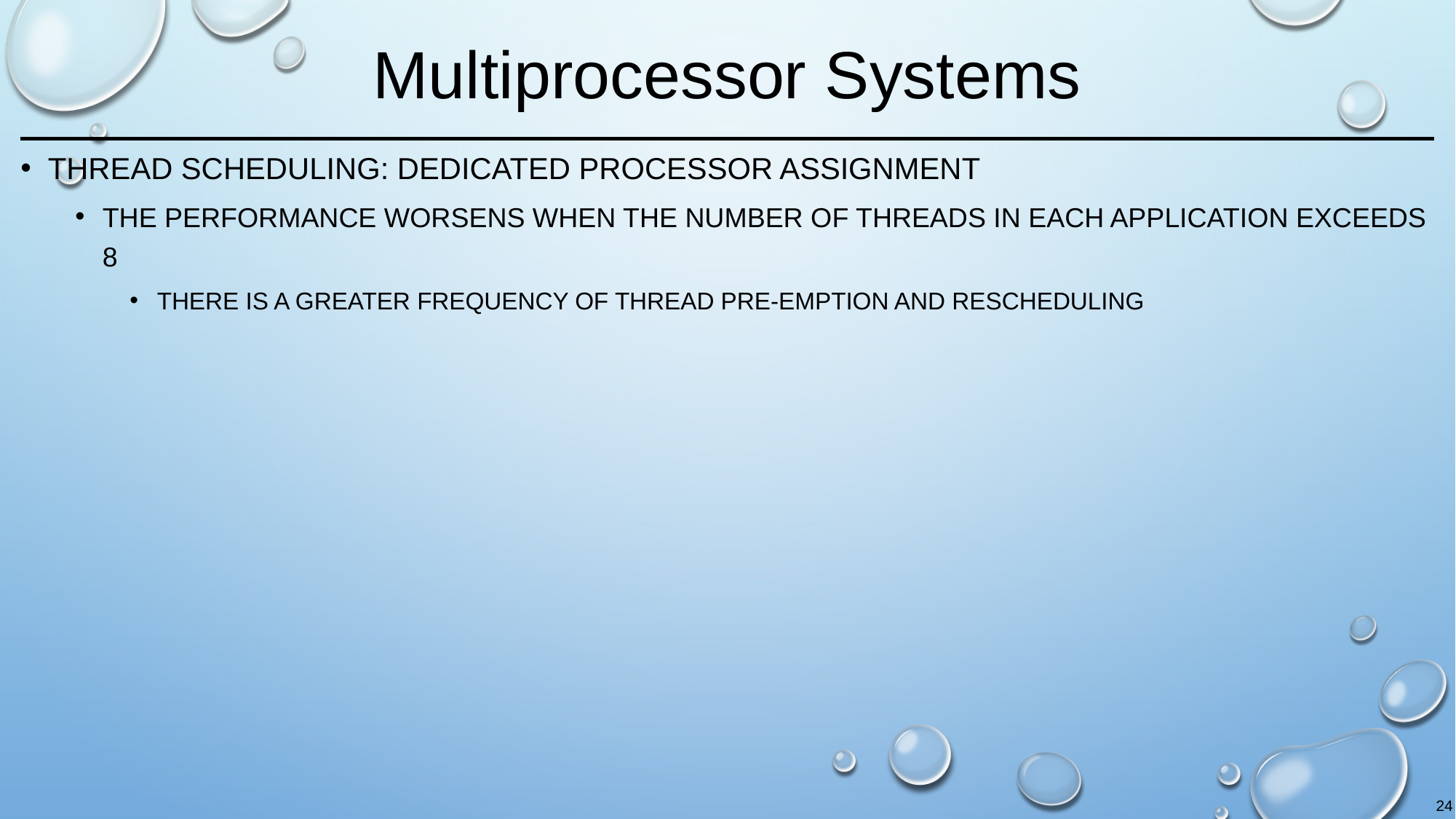

# Multiprocessor Systems
Thread Scheduling: Dedicated Processor Assignment
the performance worsens when the number of threads in each application exceeds 8
there is a greater frequency of thread pre-emption and rescheduling
24